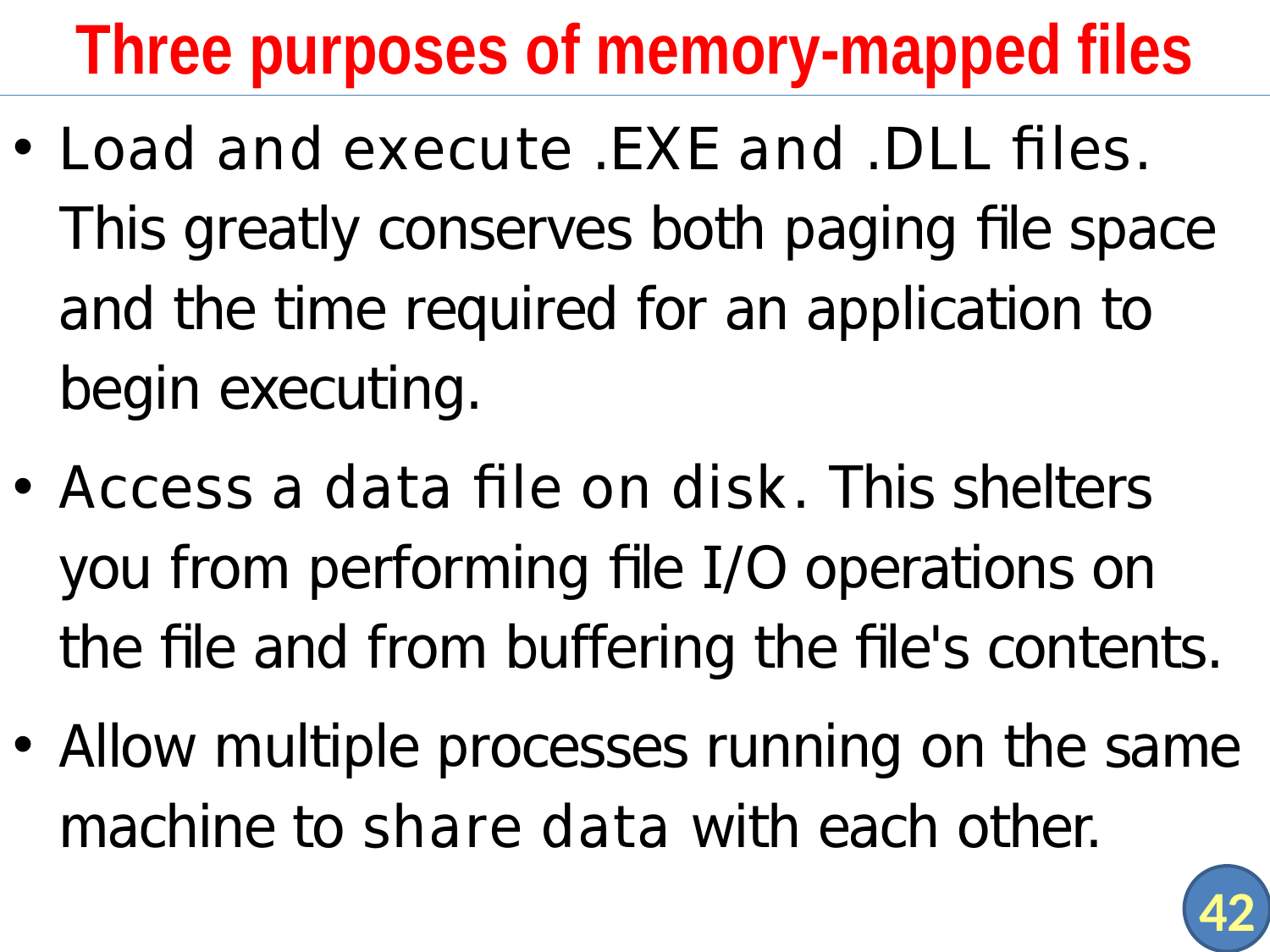

# Three purposes of memory-mapped files
Load and execute .EXE and .DLL files. This greatly conserves both paging file space and the time required for an application to begin executing.
Access a data file on disk. This shelters you from performing file I/O operations on the file and from buffering the file's contents.
Allow multiple processes running on the same machine to share data with each other.
42